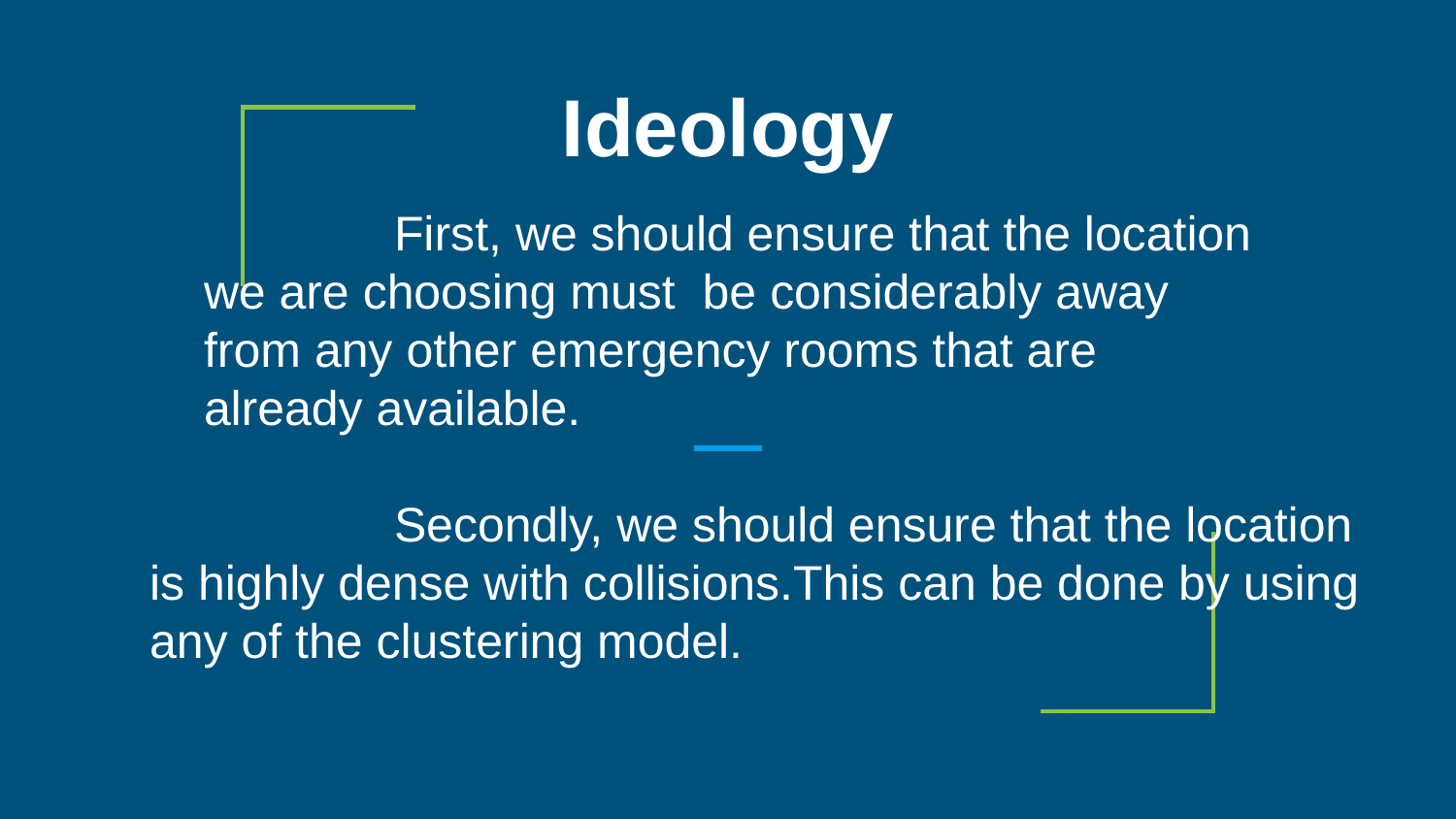

# Ideology
                  First, we should ensure that the location
    we are choosing must  be considerably away
    from any other emergency rooms that are
    already available.

                  Secondly, we should ensure that the location is highly dense with collisions.This can be done by using any of the clustering model.